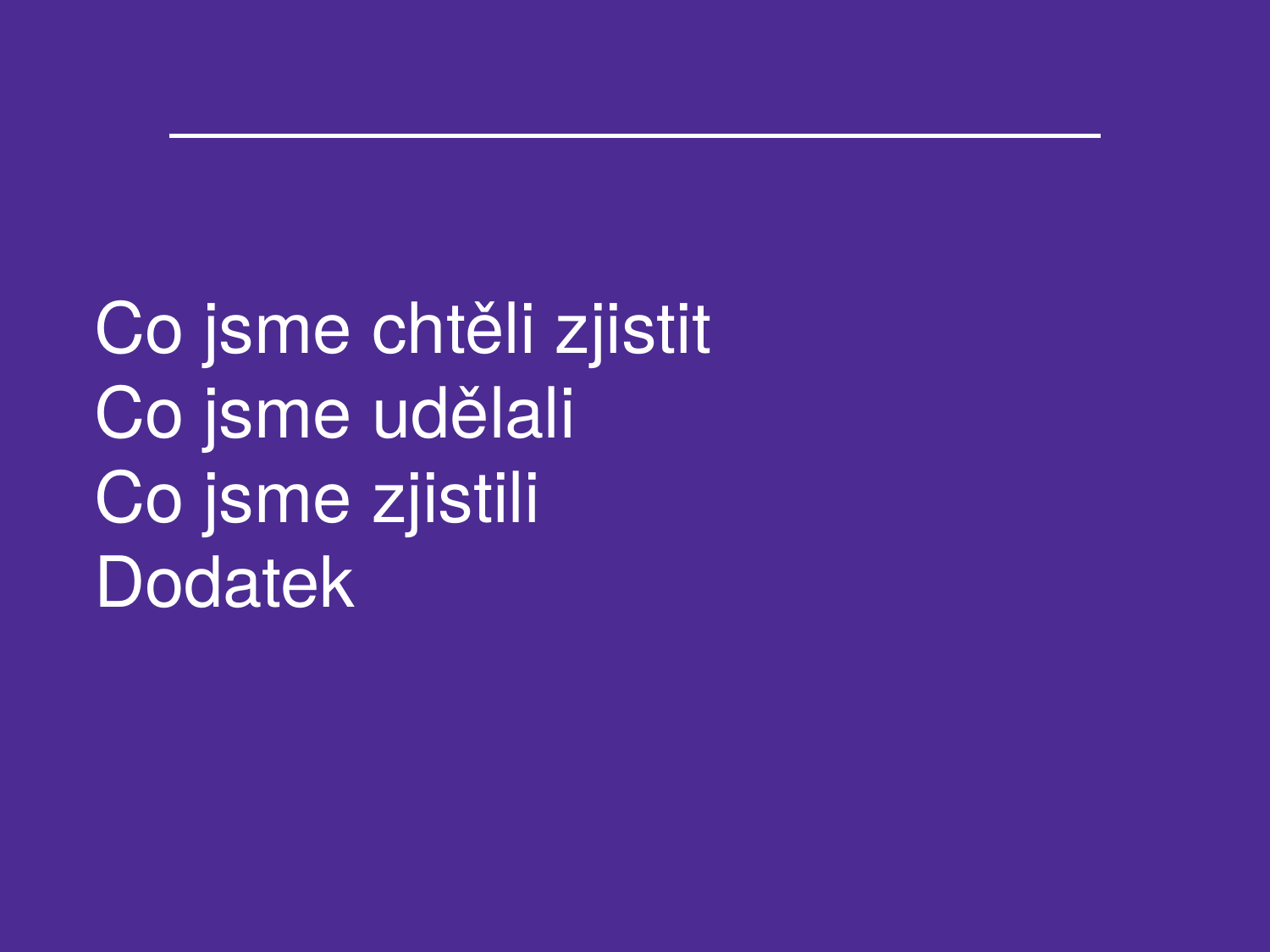

# Co jsme chtěli zjistit
Co jsme udělali
Co jsme zjistili
Dodatek